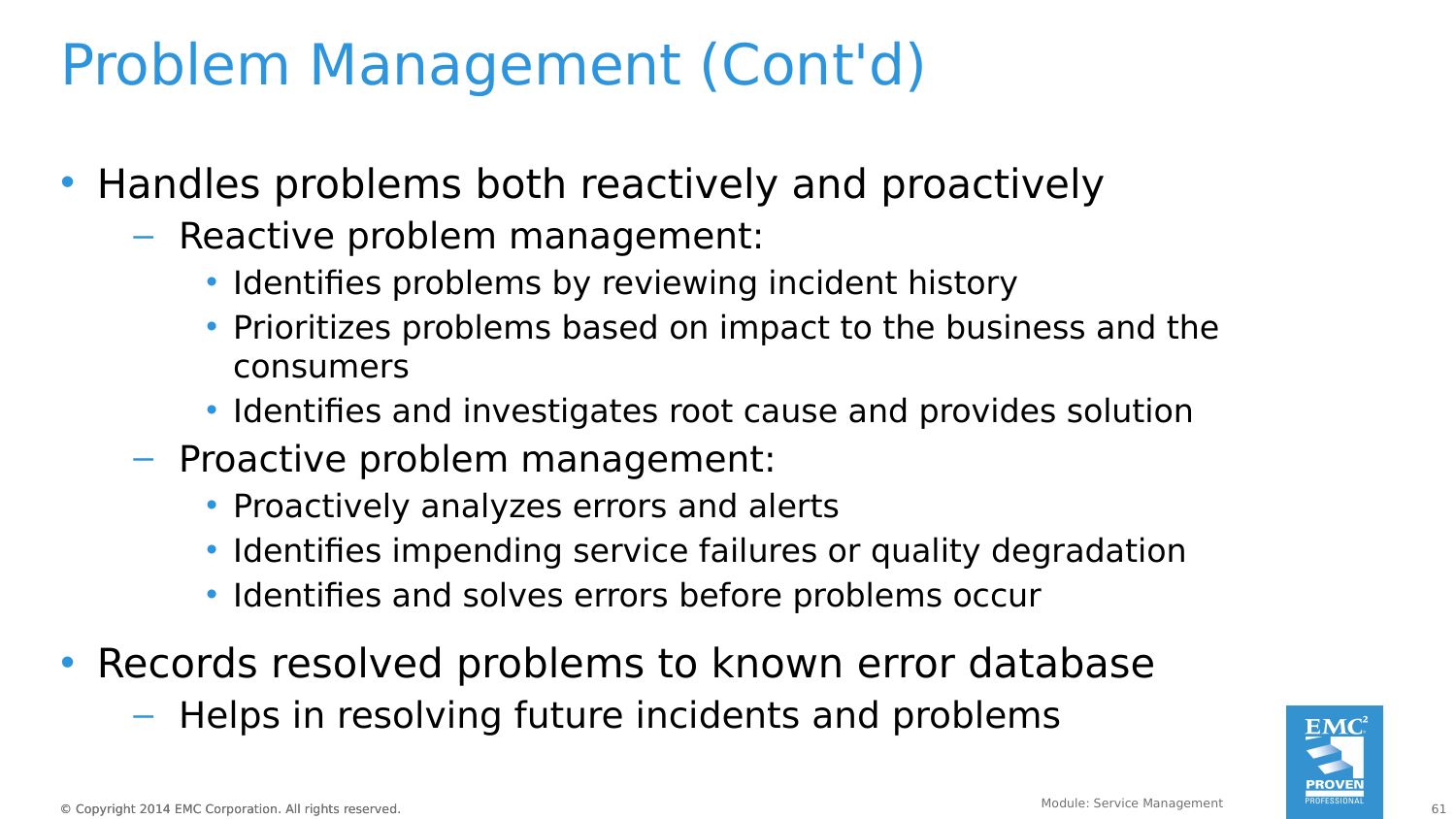

# Problem Management (Cont'd)
Handles problems both reactively and proactively
Reactive problem management:
Identifies problems by reviewing incident history
Prioritizes problems based on impact to the business and the consumers
Identifies and investigates root cause and provides solution
Proactive problem management:
Proactively analyzes errors and alerts
Identifies impending service failures or quality degradation
Identifies and solves errors before problems occur
Records resolved problems to known error database
Helps in resolving future incidents and problems

Module: Service Management